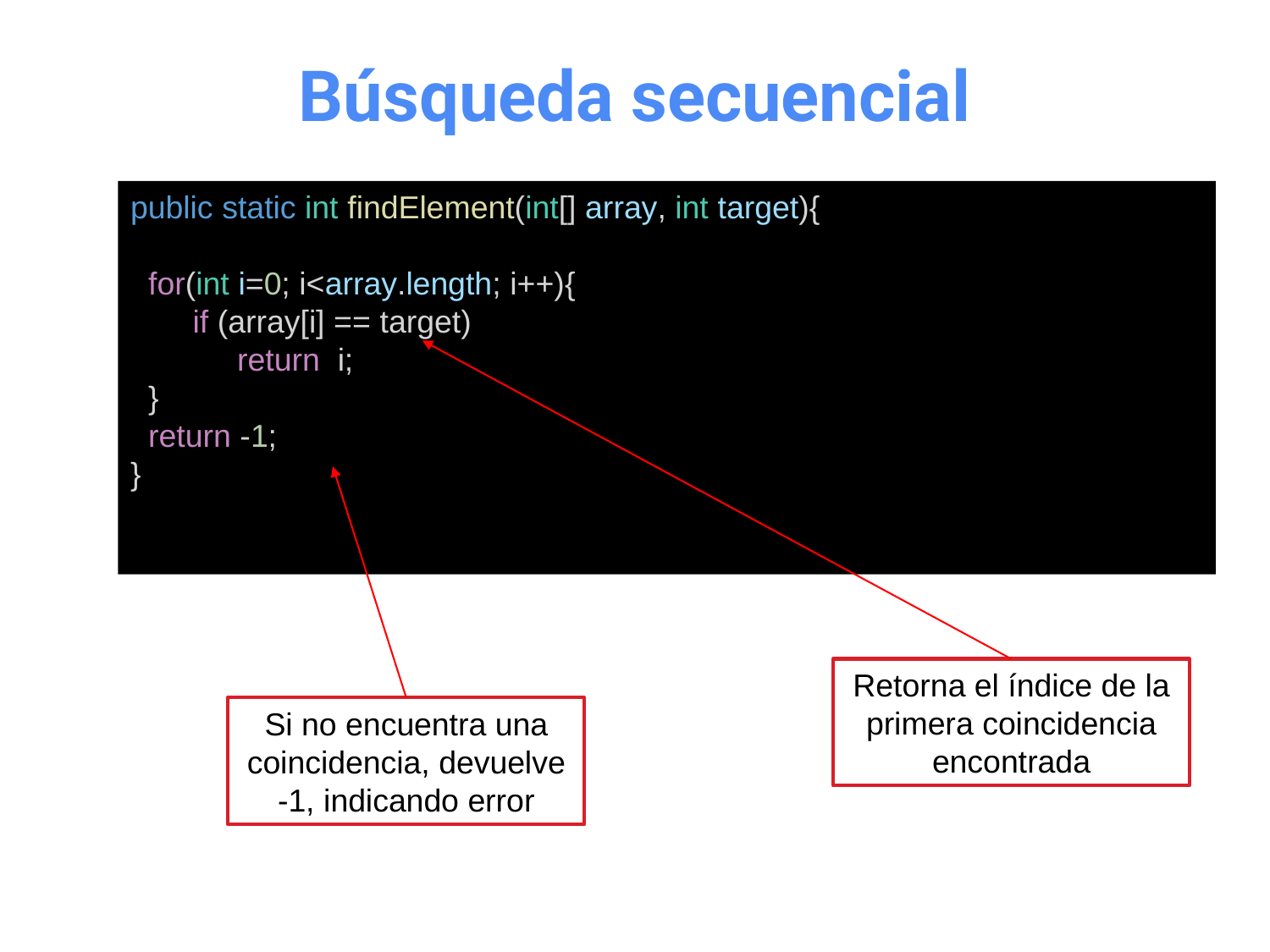

# Búsqueda secuencial
public static int findElement(int[] array, int target){

  for(int i=0; i<array.length; i++){
       if (array[i] == target)
            return  i;
  }
  return -1;
}

Retorna el índice de la primera coincidencia encontrada
Si no encuentra una coincidencia, devuelve -1, indicando error